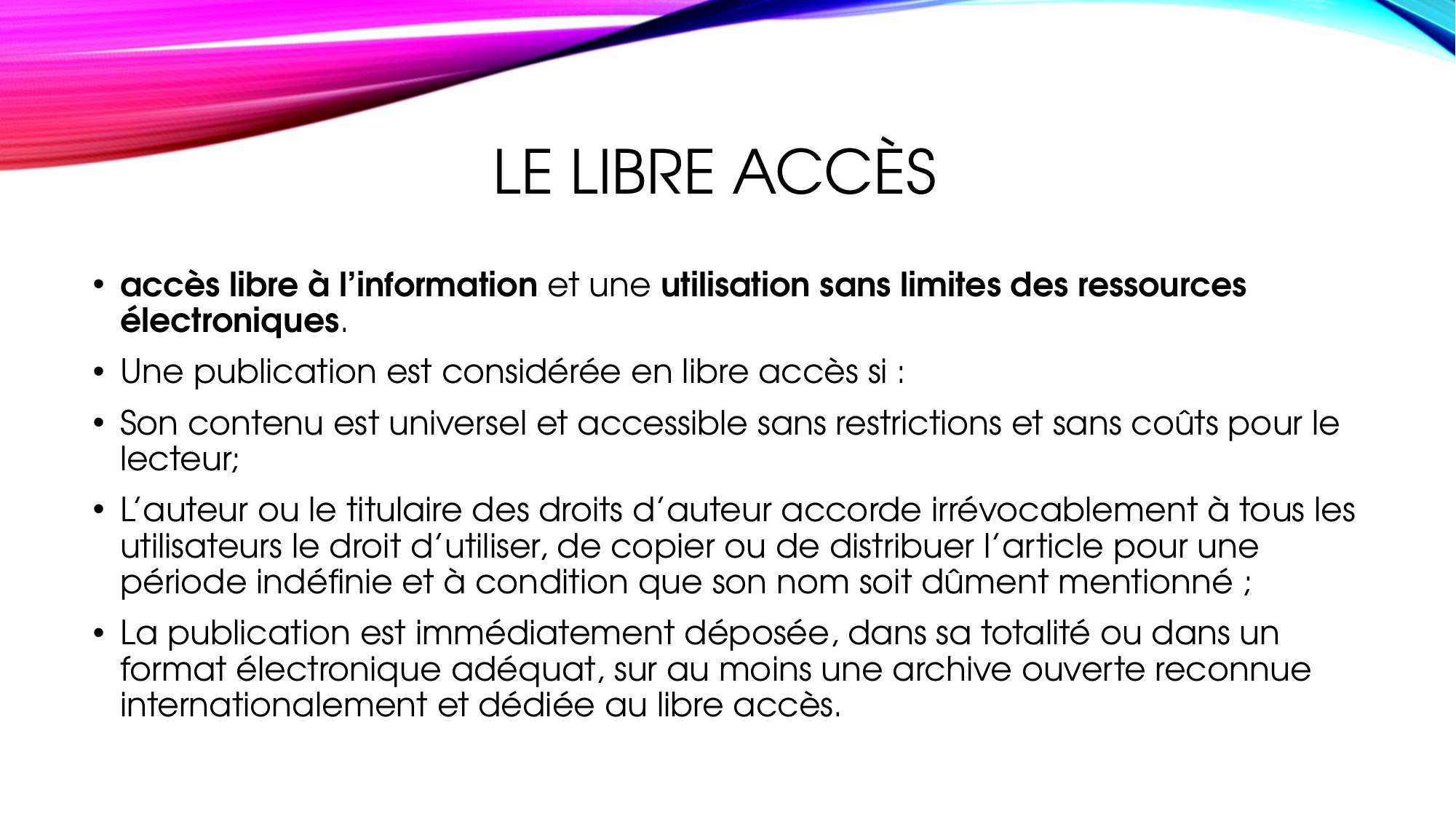

# Le libre accès
accès libre à l’information et une utilisation sans limites des ressources électroniques.
Une publication est considérée en libre accès si :
Son contenu est universel et accessible sans restrictions et sans coûts pour le lecteur;
L’auteur ou le titulaire des droits d’auteur accorde irrévocablement à tous les utilisateurs le droit d’utiliser, de copier ou de distribuer l’article pour une période indéfinie et à condition que son nom soit dûment mentionné ;
La publication est immédiatement déposée, dans sa totalité ou dans un format électronique adéquat, sur au moins une archive ouverte reconnue internationalement et dédiée au libre accès.